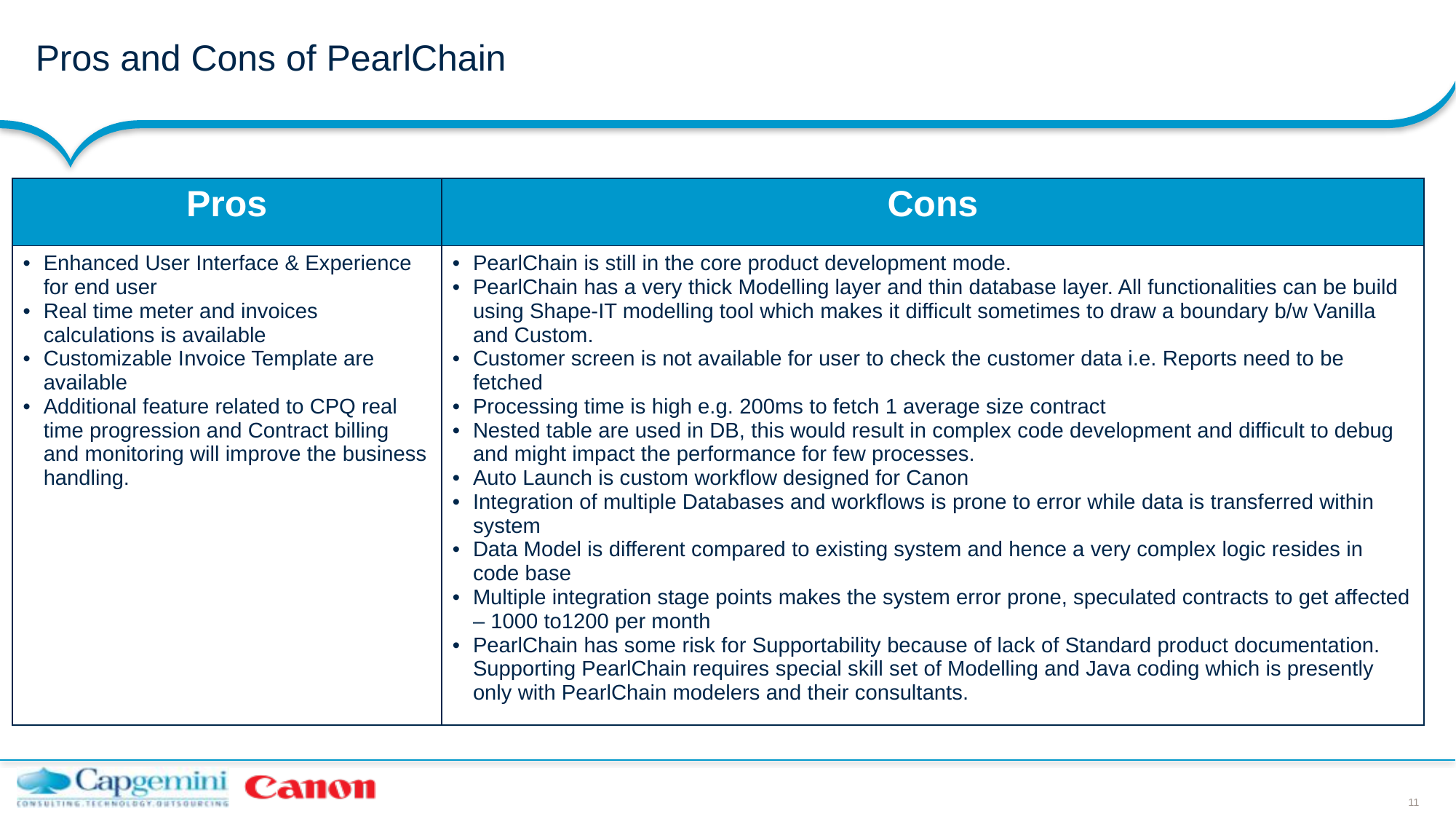

# Pros and Cons of PearlChain

| Pros | Cons |
| --- | --- |
| Enhanced User Interface & Experience for end user Real time meter and invoices calculations is available Customizable Invoice Template are available Additional feature related to CPQ real time progression and Contract billing and monitoring will improve the business handling. | PearlChain is still in the core product development mode. PearlChain has a very thick Modelling layer and thin database layer. All functionalities can be build using Shape-IT modelling tool which makes it difficult sometimes to draw a boundary b/w Vanilla and Custom. Customer screen is not available for user to check the customer data i.e. Reports need to be fetched Processing time is high e.g. 200ms to fetch 1 average size contract Nested table are used in DB, this would result in complex code development and difficult to debug and might impact the performance for few processes. Auto Launch is custom workflow designed for Canon Integration of multiple Databases and workflows is prone to error while data is transferred within system Data Model is different compared to existing system and hence a very complex logic resides in code base Multiple integration stage points makes the system error prone, speculated contracts to get affected – 1000 to1200 per month PearlChain has some risk for Supportability because of lack of Standard product documentation. Supporting PearlChain requires special skill set of Modelling and Java coding which is presently only with PearlChain modelers and their consultants. |